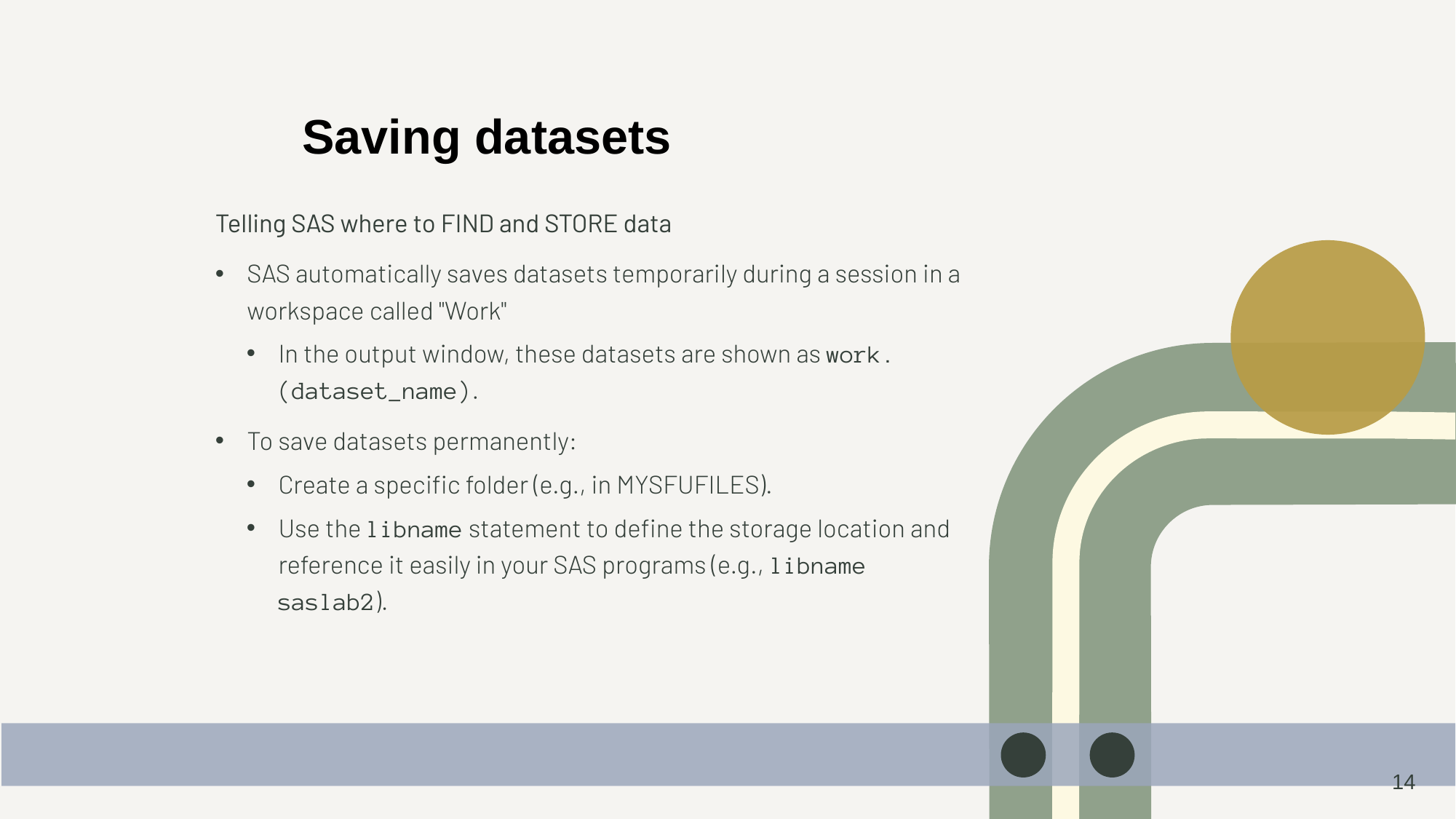

# Saving datasets
Telling SAS where to FIND and STORE data
SAS automatically saves datasets temporarily during a session in a workspace called "Work"
In the output window, these datasets are shown as work.(dataset_name).
To save datasets permanently:
Create a specific folder (e.g., in MYSFUFILES).
Use the libname statement to define the storage location and reference it easily in your SAS programs (e.g., libname saslab2).

14